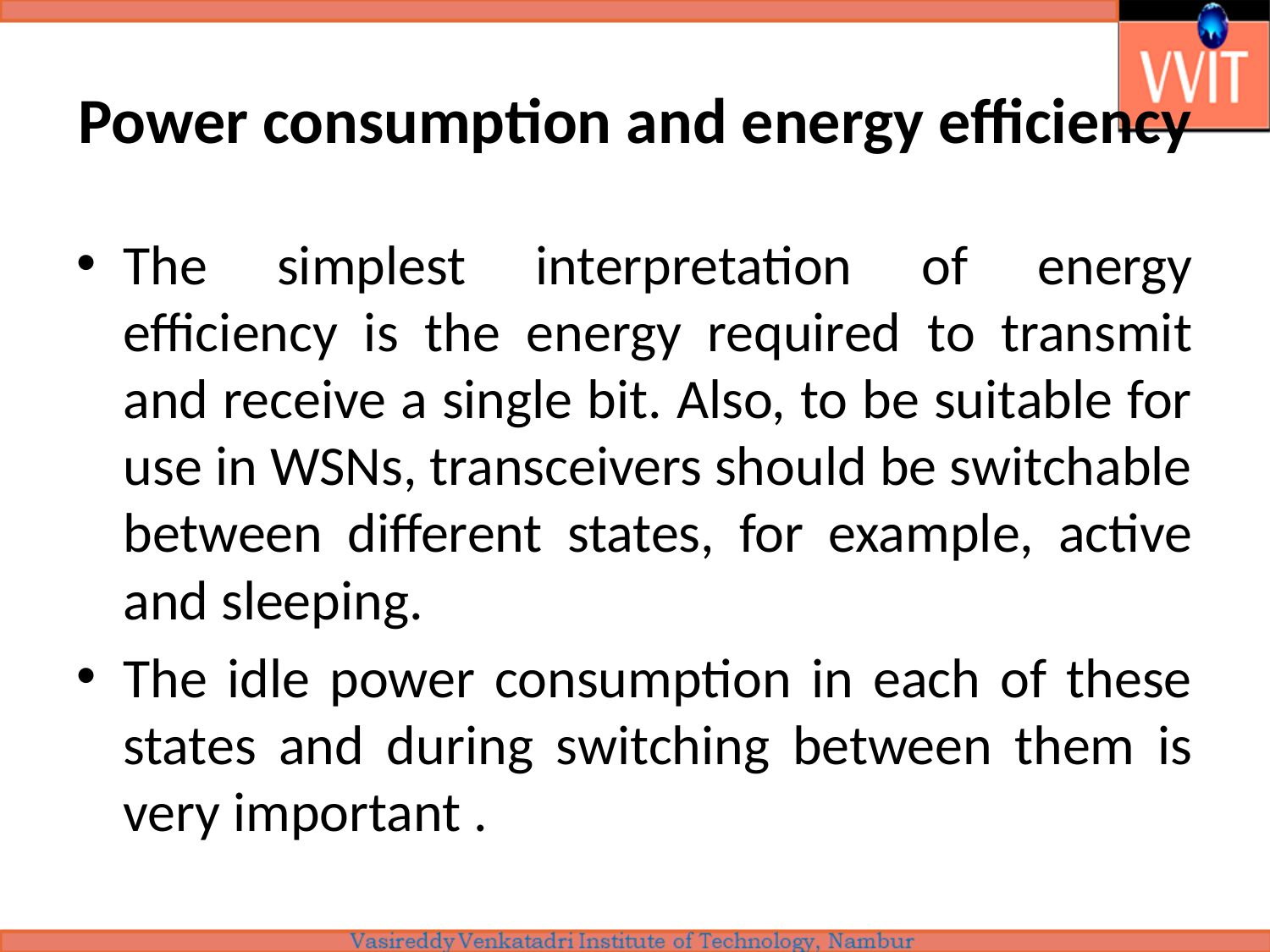

# Power consumption and energy efficiency
The simplest interpretation of energy efficiency is the energy required to transmit and receive a single bit. Also, to be suitable for use in WSNs, transceivers should be switchable between different states, for example, active and sleeping.
The idle power consumption in each of these states and during switching between them is very important .